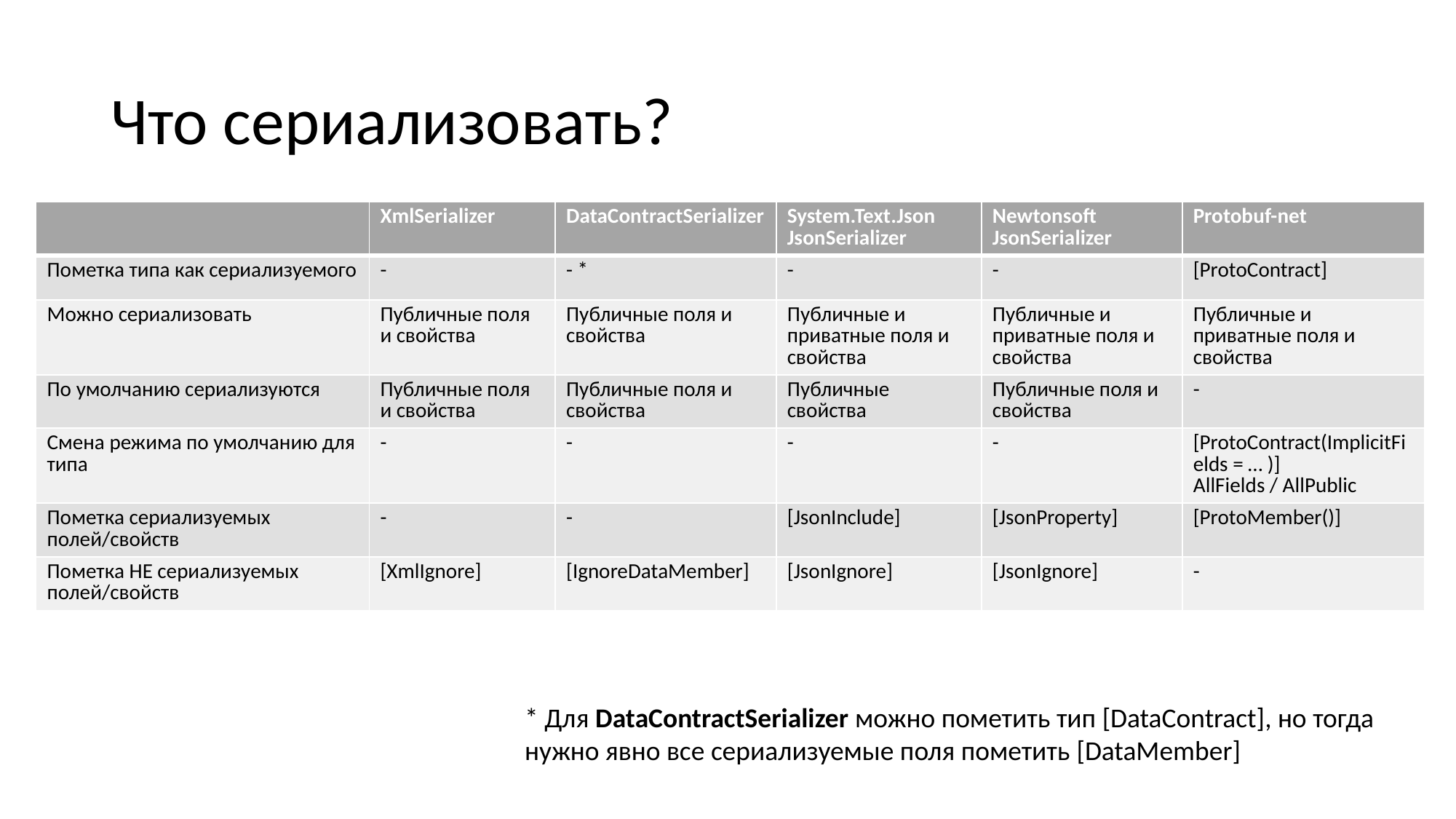

# Что сериализовать?
|  | XmlSerializer | DataContractSerializer | System.Text.Json JsonSerializer | Newtonsoft JsonSerializer | Protobuf-net |
| --- | --- | --- | --- | --- | --- |
| Пометка типа как сериализуемого | - | - \* | - | - | [ProtoContract] |
| Можно сериализовать | Публичные поля и свойства | Публичные поля и свойства | Публичные и приватные поля и свойства | Публичные и приватные поля и свойства | Публичные и приватные поля и свойства |
| По умолчанию сериализуются | Публичные поля и свойства | Публичные поля и свойства | Публичные свойства | Публичные поля и свойства | - |
| Смена режима по умолчанию для типа | - | - | - | - | [ProtoContract(ImplicitFields = … )] AllFields / AllPublic |
| Пометка сериализуемых полей/свойств | - | - | [JsonInclude] | [JsonProperty] | [ProtoMember()] |
| Пометка НЕ сериализуемых полей/свойств | [XmlIgnore] | [IgnoreDataMember] | [JsonIgnore] | [JsonIgnore] | - |
* Для DataContractSerializer можно пометить тип [DataContract], но тогда нужно явно все сериализуемые поля пометить [DataMember]